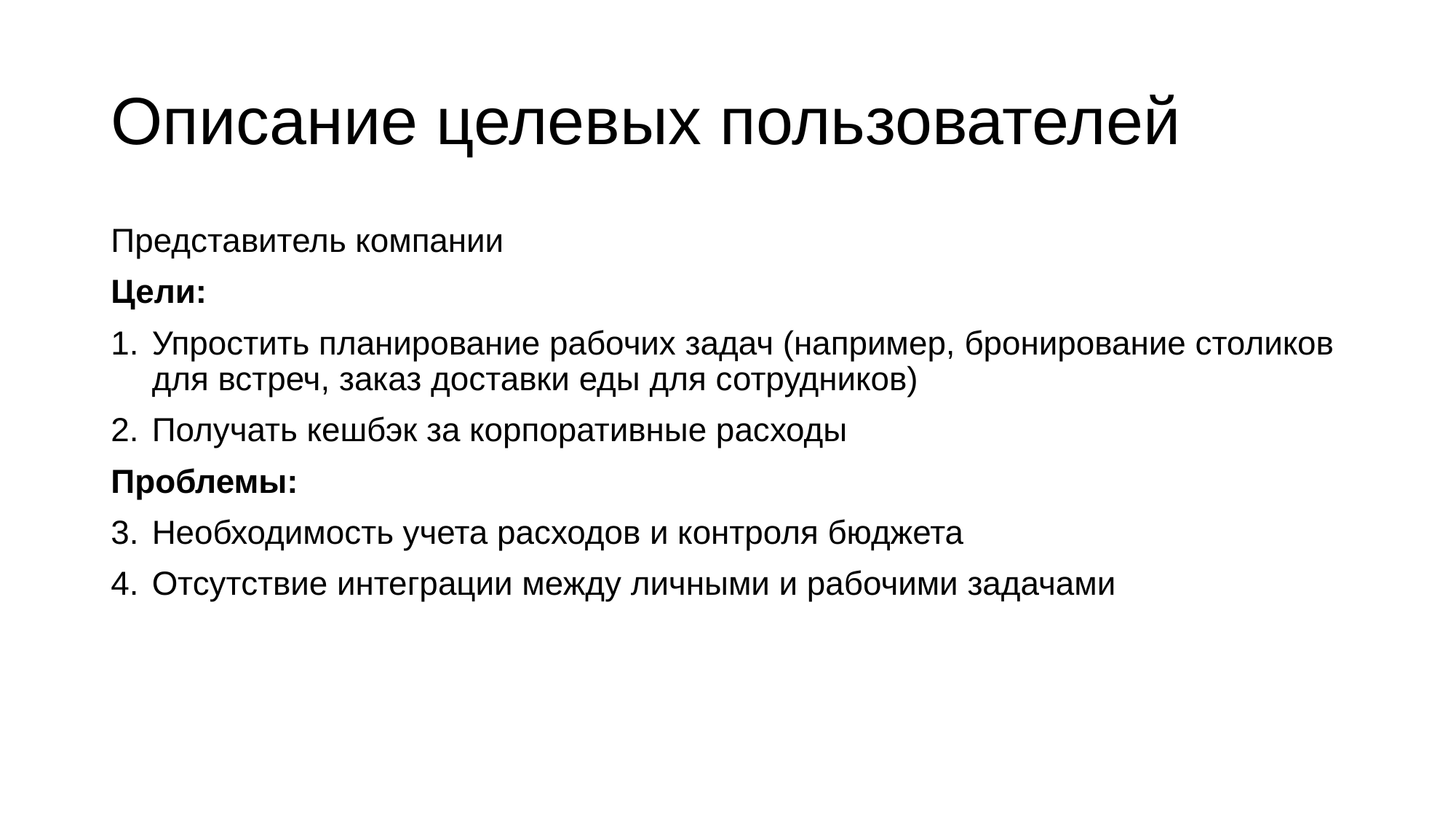

# Описание целевых пользователей
Представитель компании
Цели:
Упростить планирование рабочих задач (например, бронирование столиков для встреч, заказ доставки еды для сотрудников)
Получать кешбэк за корпоративные расходы
Проблемы:
Необходимость учета расходов и контроля бюджета
Отсутствие интеграции между личными и рабочими задачами